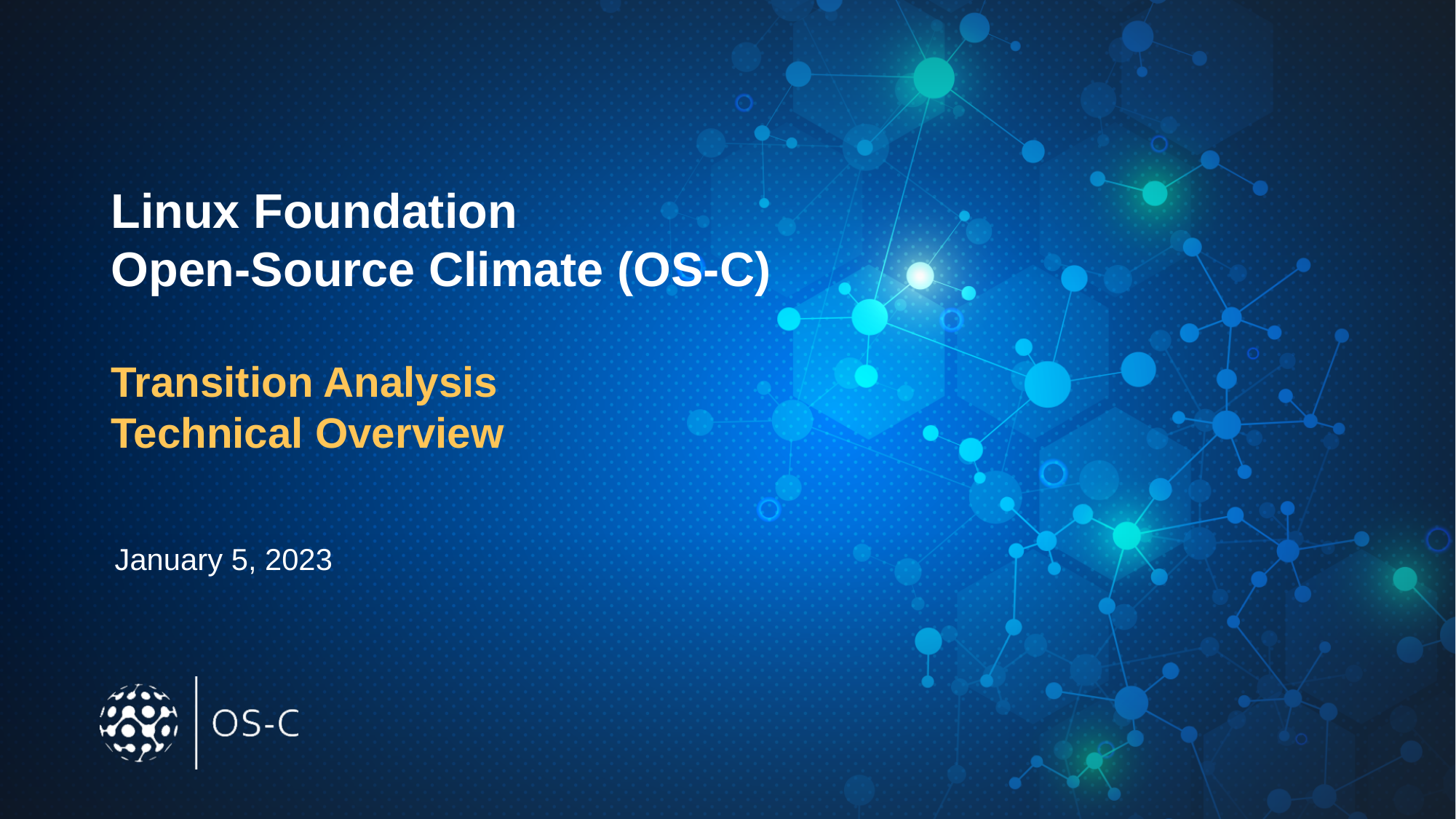

# Linux Foundation Open-Source Climate (OS-C) Transition Analysis Technical Overview

January 5, 2023